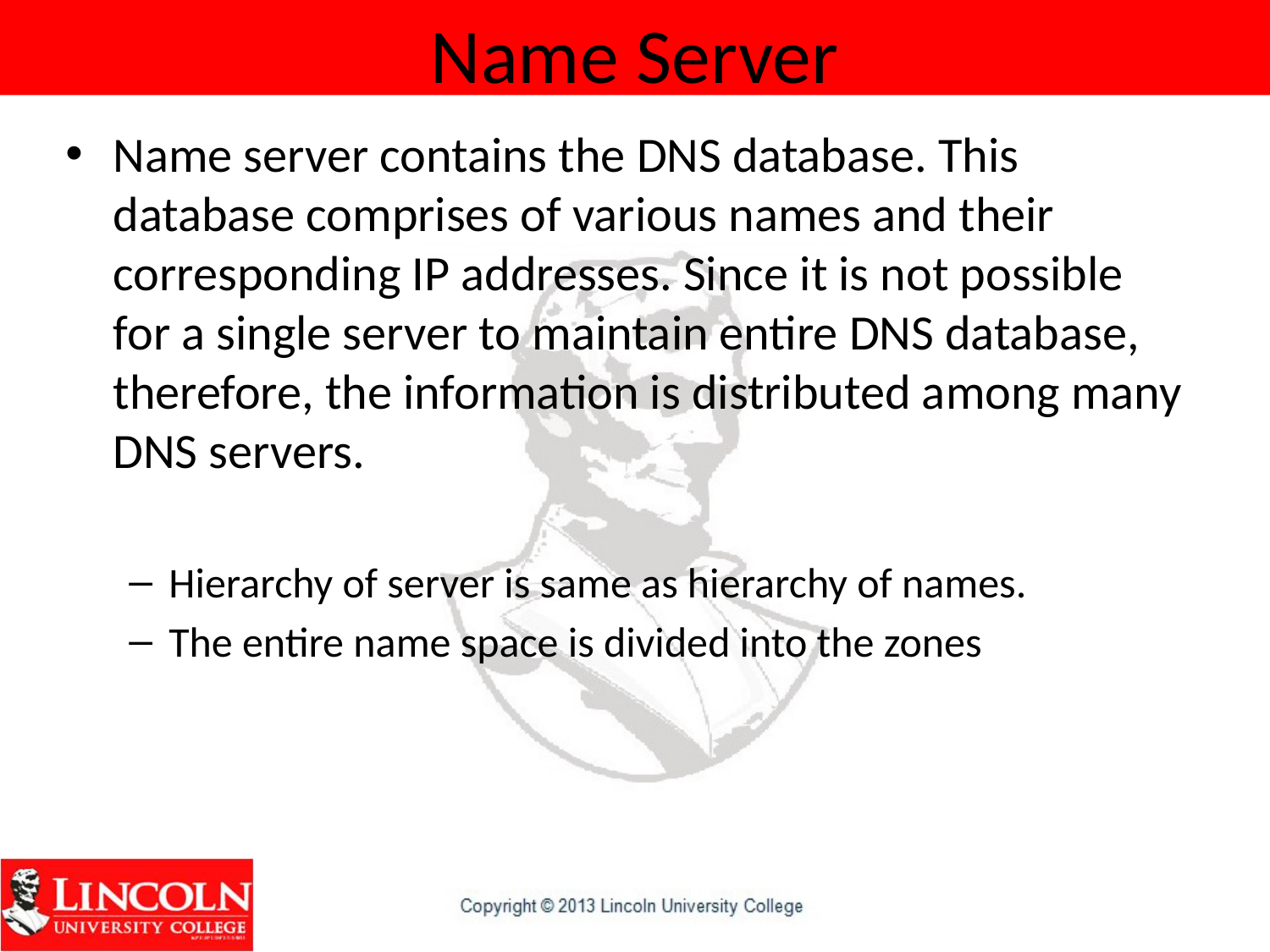

# Name Server
Name server contains the DNS database. This database comprises of various names and their corresponding IP addresses. Since it is not possible for a single server to maintain entire DNS database, therefore, the information is distributed among many DNS servers.

Hierarchy of server is same as hierarchy of names.
The entire name space is divided into the zones